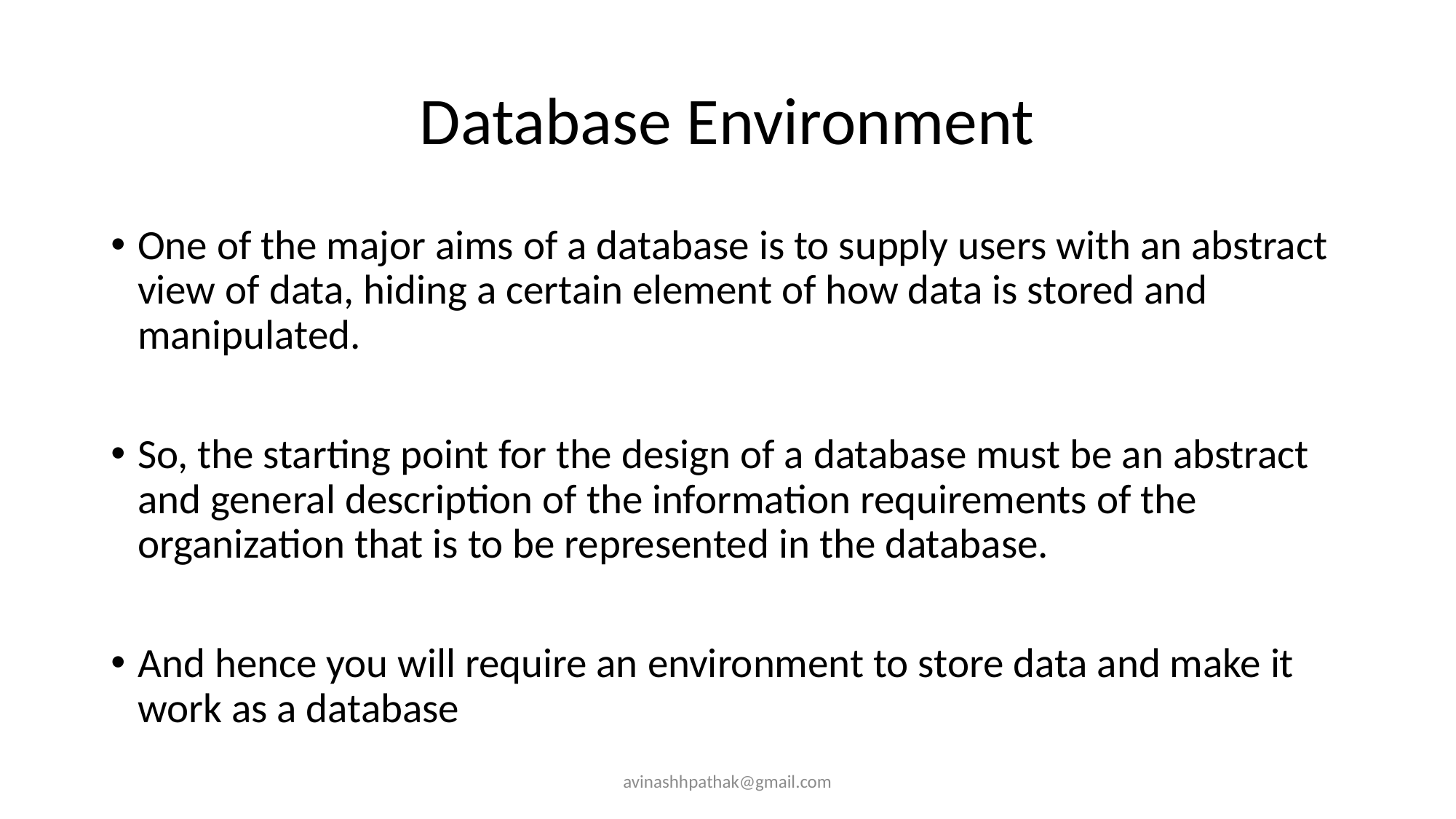

# Database Environment
One of the major aims of a database is to supply users with an abstract view of data, hiding a certain element of how data is stored and manipulated.

So, the starting point for the design of a database must be an abstract and general description of the information requirements of the organization that is to be represented in the database.

And hence you will require an environment to store data and make it work as a database
avinashhpathak@gmail.com
13